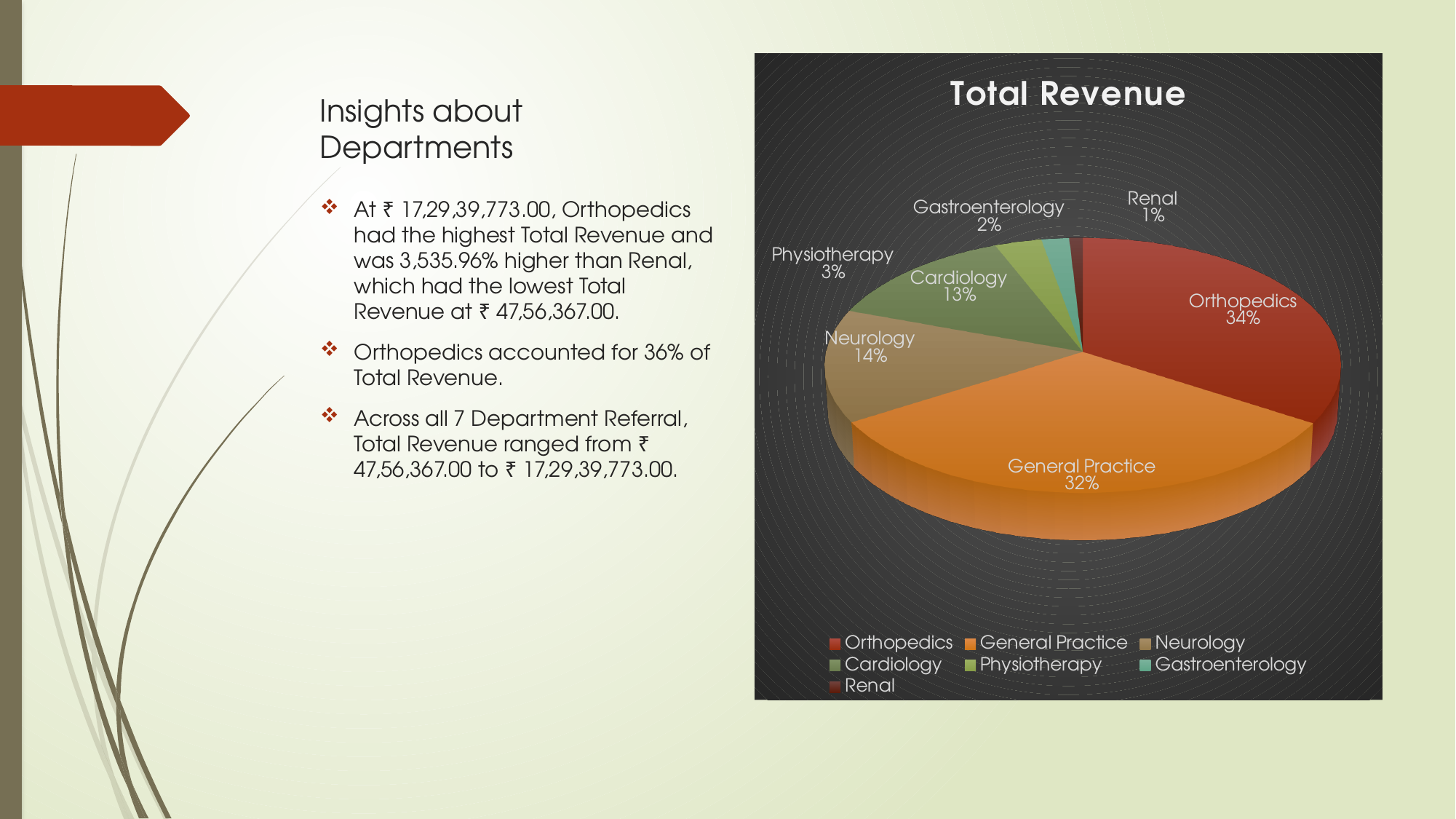

# Insights about Departments

[unsupported chart]

At ₹ 17,29,39,773.00, Orthopedics had the highest Total Revenue and was 3,535.96% higher than Renal, which had the lowest Total Revenue at ₹ 47,56,367.00.﻿
Orthopedics accounted for 36% of Total Revenue.
Across all 7 Department Referral, Total Revenue ranged from ₹ 47,56,367.00 to ₹ 17,29,39,773.00.